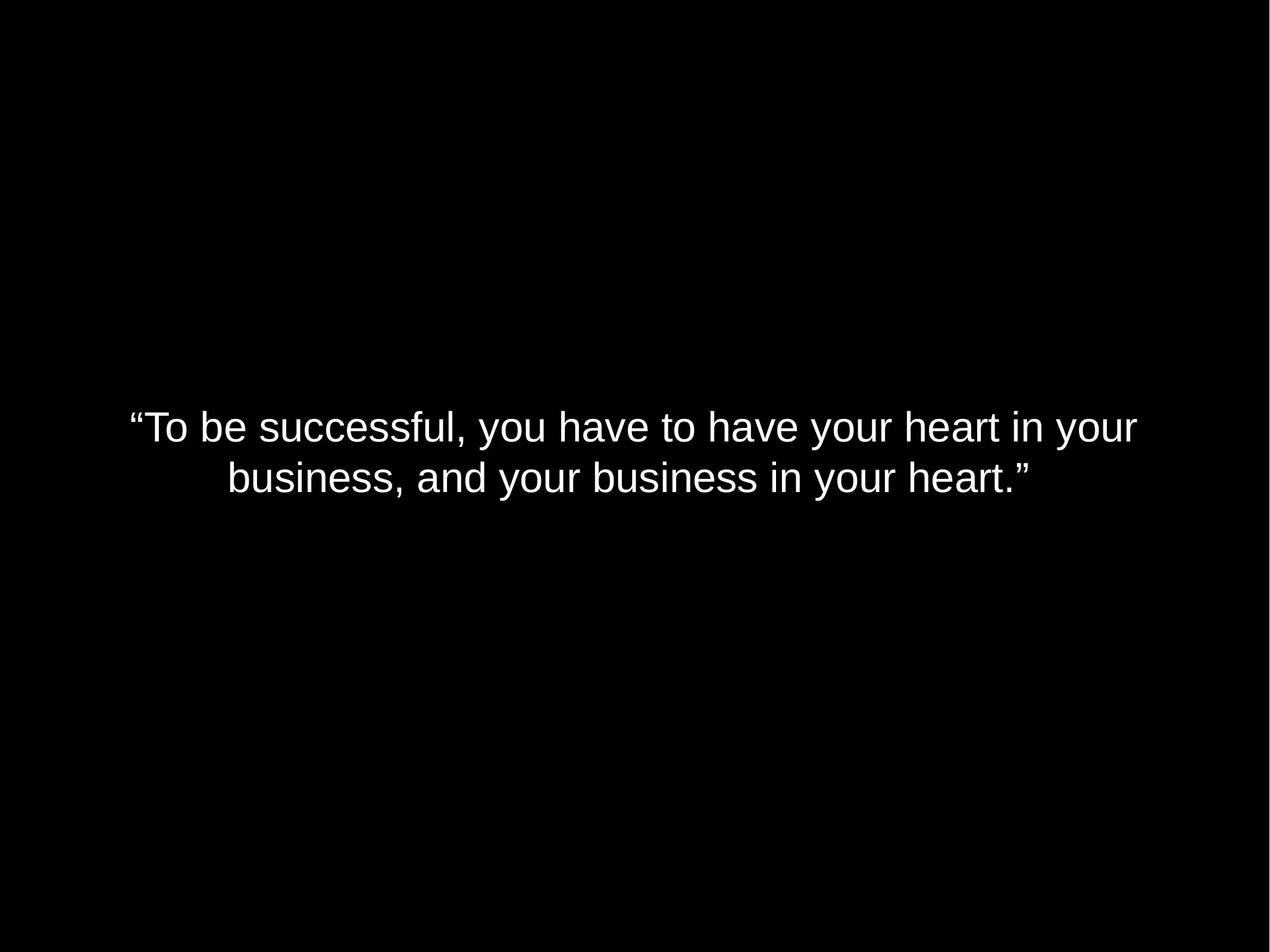

“To be successful, you have to have your heart in your business, and your business in your heart.”